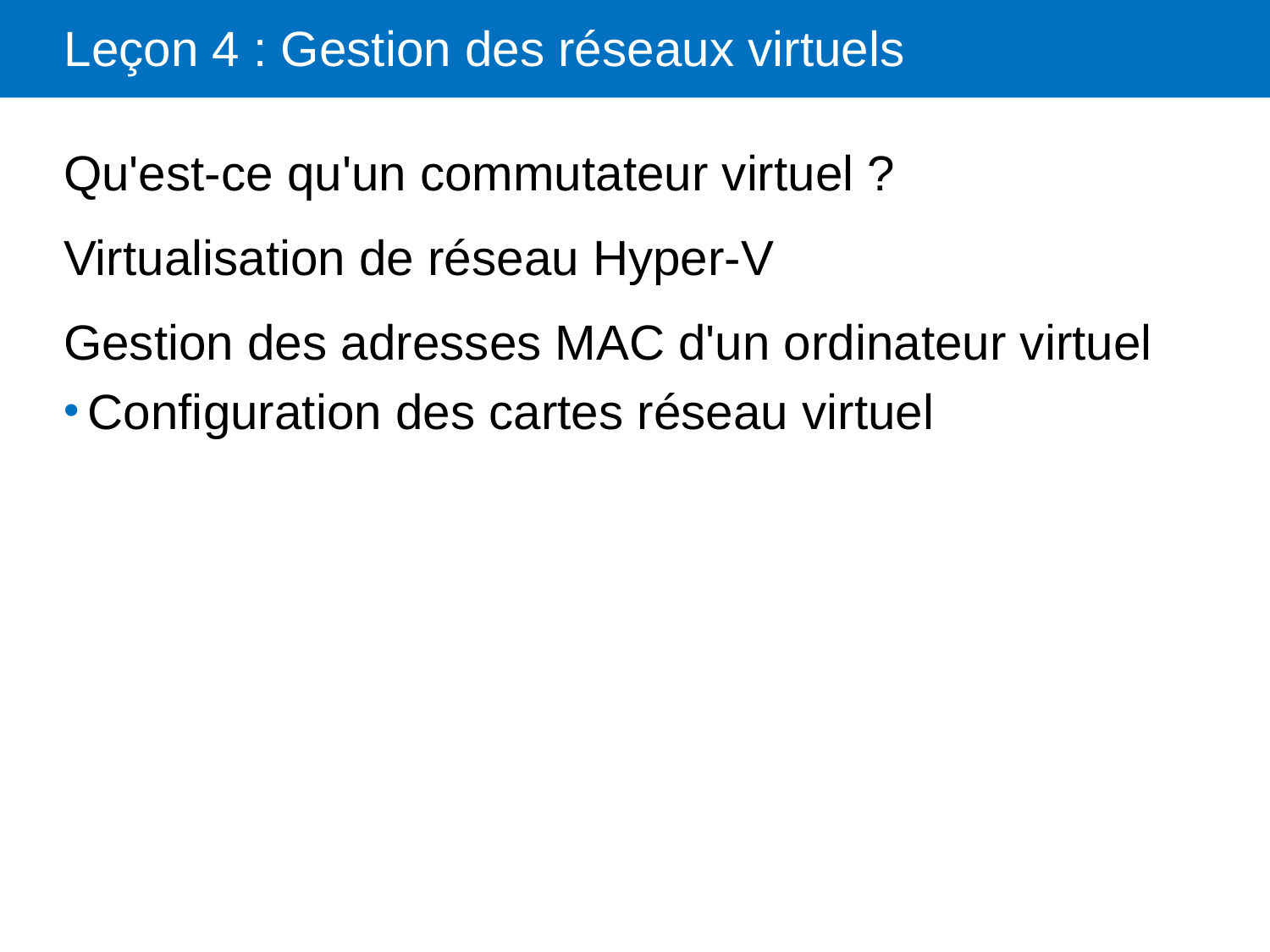

# Leçon 4 : Gestion des réseaux virtuels
Qu'est-ce qu'un commutateur virtuel ?
Virtualisation de réseau Hyper-V
Gestion des adresses MAC d'un ordinateur virtuel
Configuration des cartes réseau virtuel